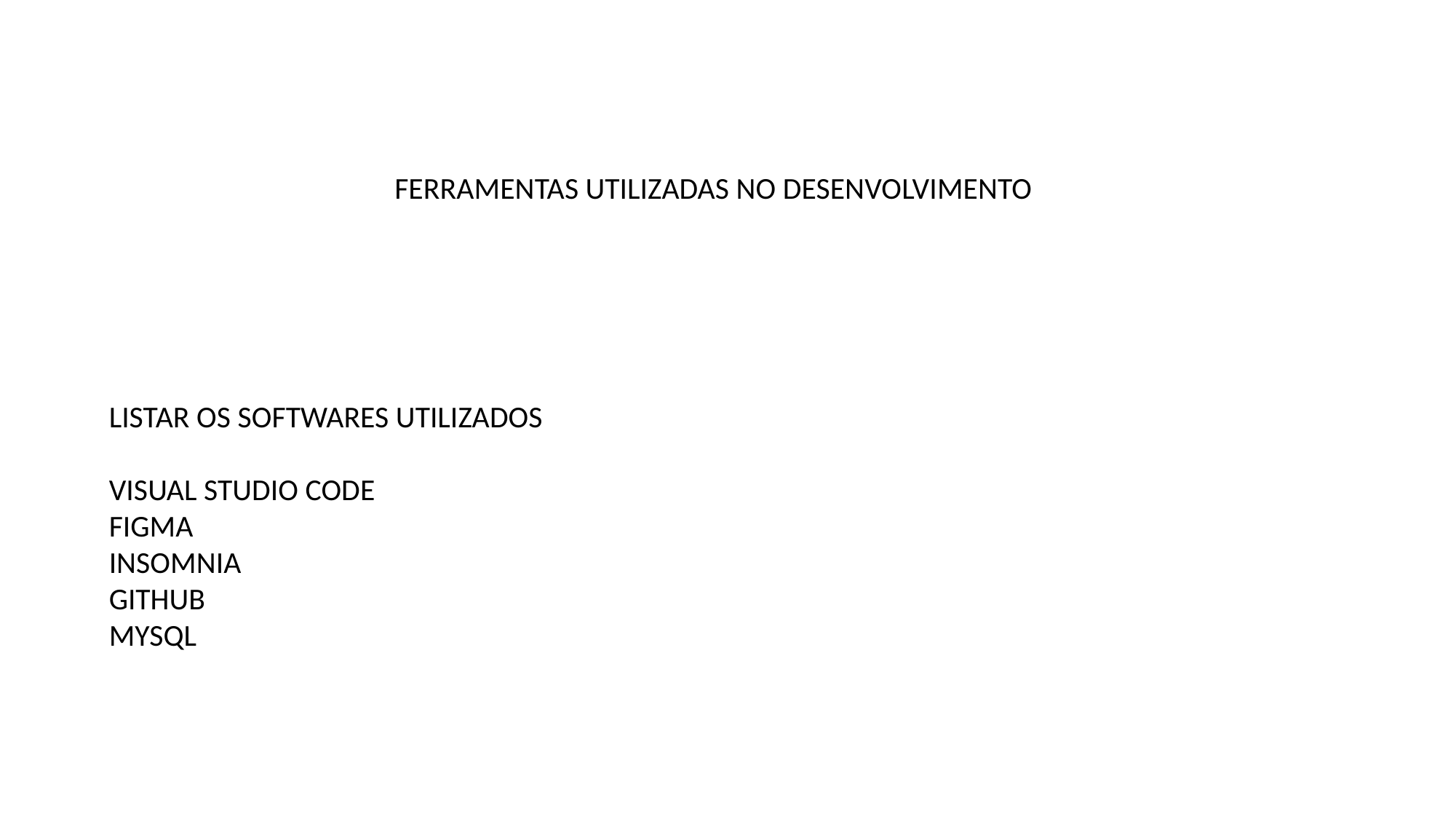

FERRAMENTAS UTILIZADAS NO DESENVOLVIMENTO
LISTAR OS SOFTWARES UTILIZADOS

VISUAL STUDIO CODE
FIGMA
INSOMNIA
GITHUB
MYSQL